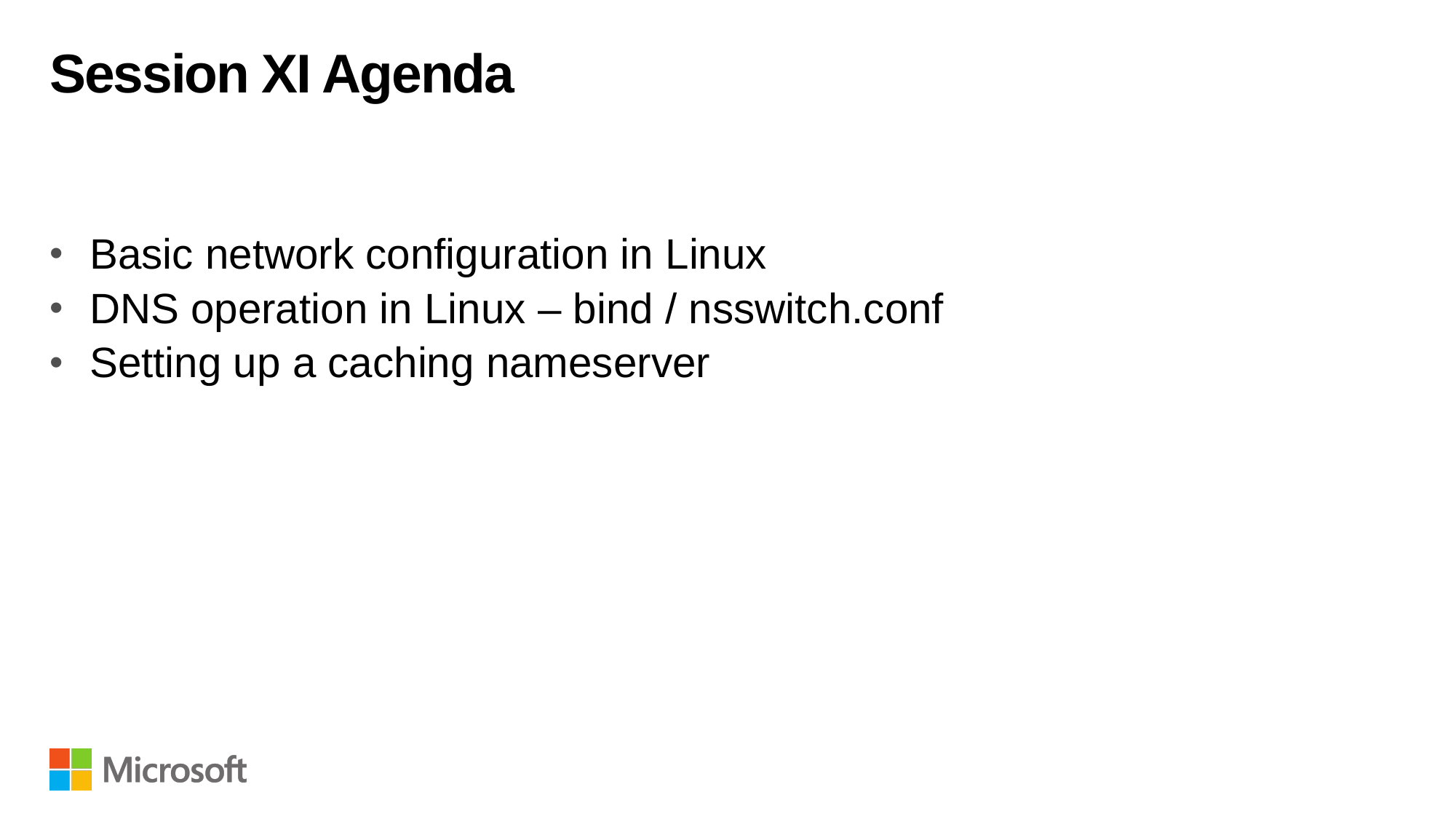

# Session XI Agenda

Basic network configuration in Linux
DNS operation in Linux – bind / nsswitch.conf
Setting up a caching nameserver